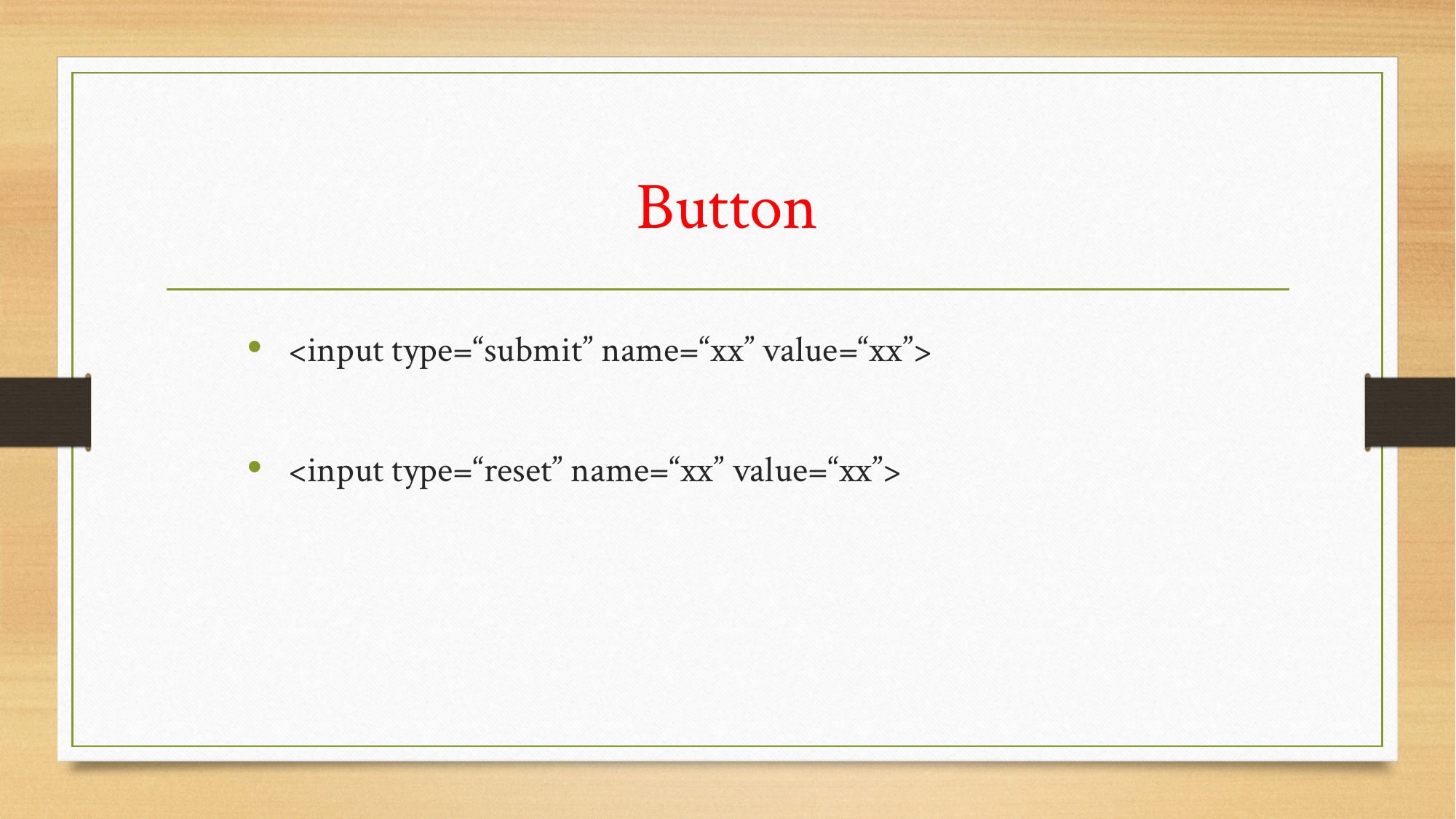

# Button
<input type=“submit” name=“xx” value=“xx”>

<input type=“reset” name=“xx” value=“xx”>